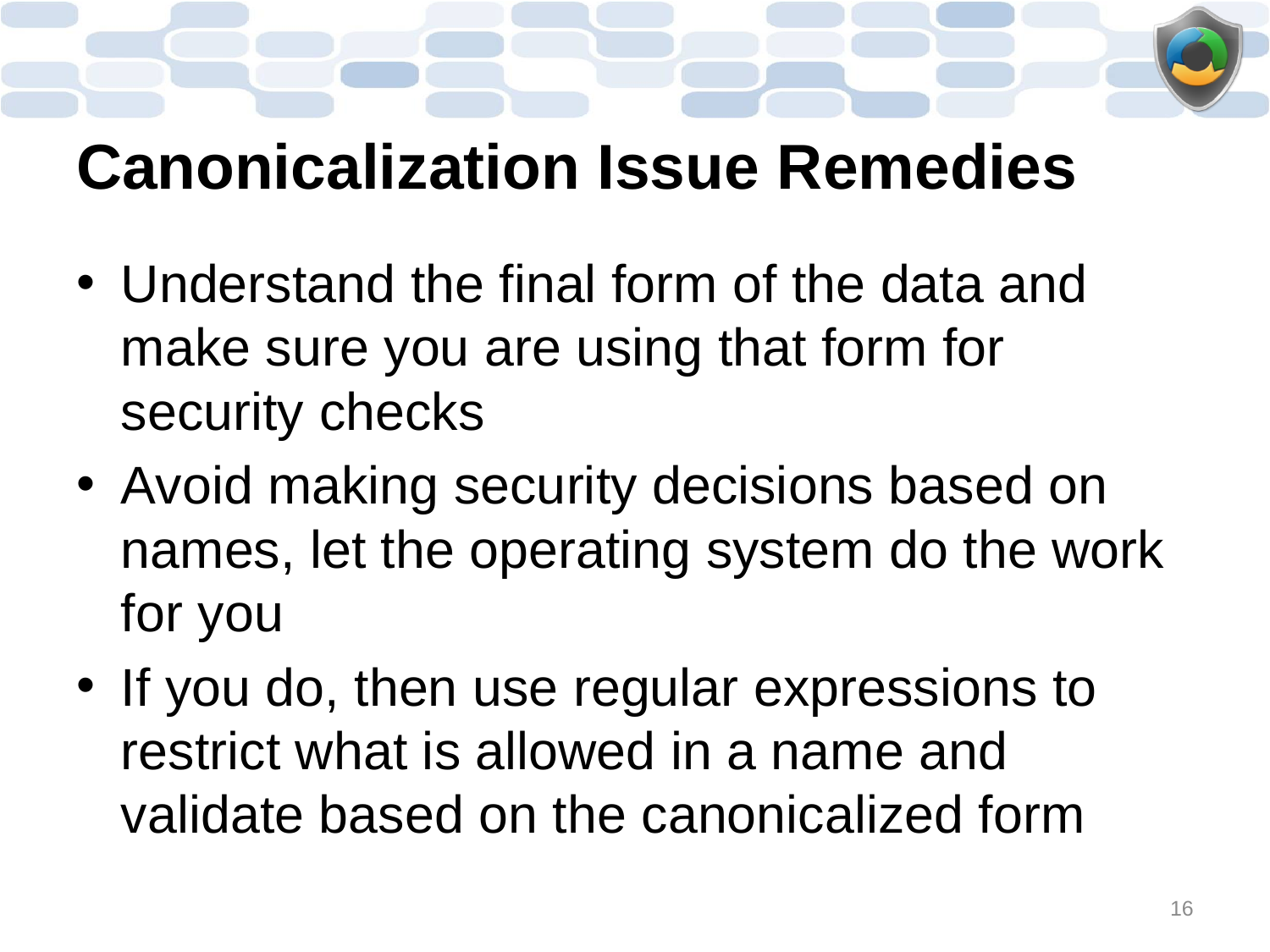

# Canonicalization Issue Remedies
Understand the final form of the data and make sure you are using that form for security checks
Avoid making security decisions based on names, let the operating system do the work for you
If you do, then use regular expressions to restrict what is allowed in a name and validate based on the canonicalized form
16